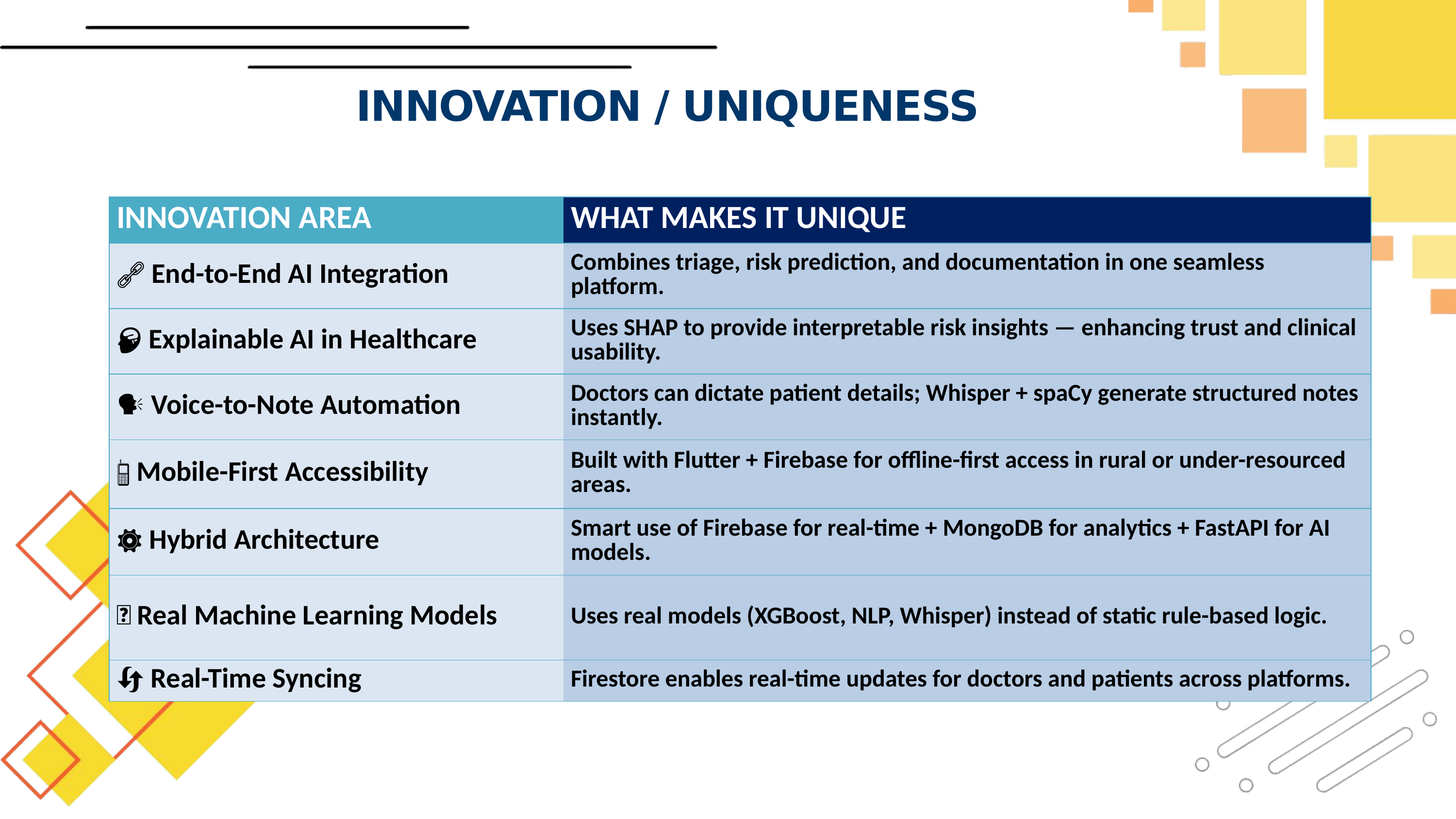

INNOVATION / UNIQUENESS
| INNOVATION AREA | WHAT MAKES IT UNIQUE |
| --- | --- |
| 🔗 End-to-End AI Integration | Combines triage, risk prediction, and documentation in one seamless platform. |
| 🧠 Explainable AI in Healthcare | Uses SHAP to provide interpretable risk insights — enhancing trust and clinical usability. |
| 🗣️ Voice-to-Note Automation | Doctors can dictate patient details; Whisper + spaCy generate structured notes instantly. |
| 📱 Mobile-First Accessibility | Built with Flutter + Firebase for offline-first access in rural or under-resourced areas. |
| ⚙️ Hybrid Architecture | Smart use of Firebase for real-time + MongoDB for analytics + FastAPI for AI models. |
| 🧪 Real Machine Learning Models | Uses real models (XGBoost, NLP, Whisper) instead of static rule-based logic. |
| 🔄 Real-Time Syncing | Firestore enables real-time updates for doctors and patients across platforms. |